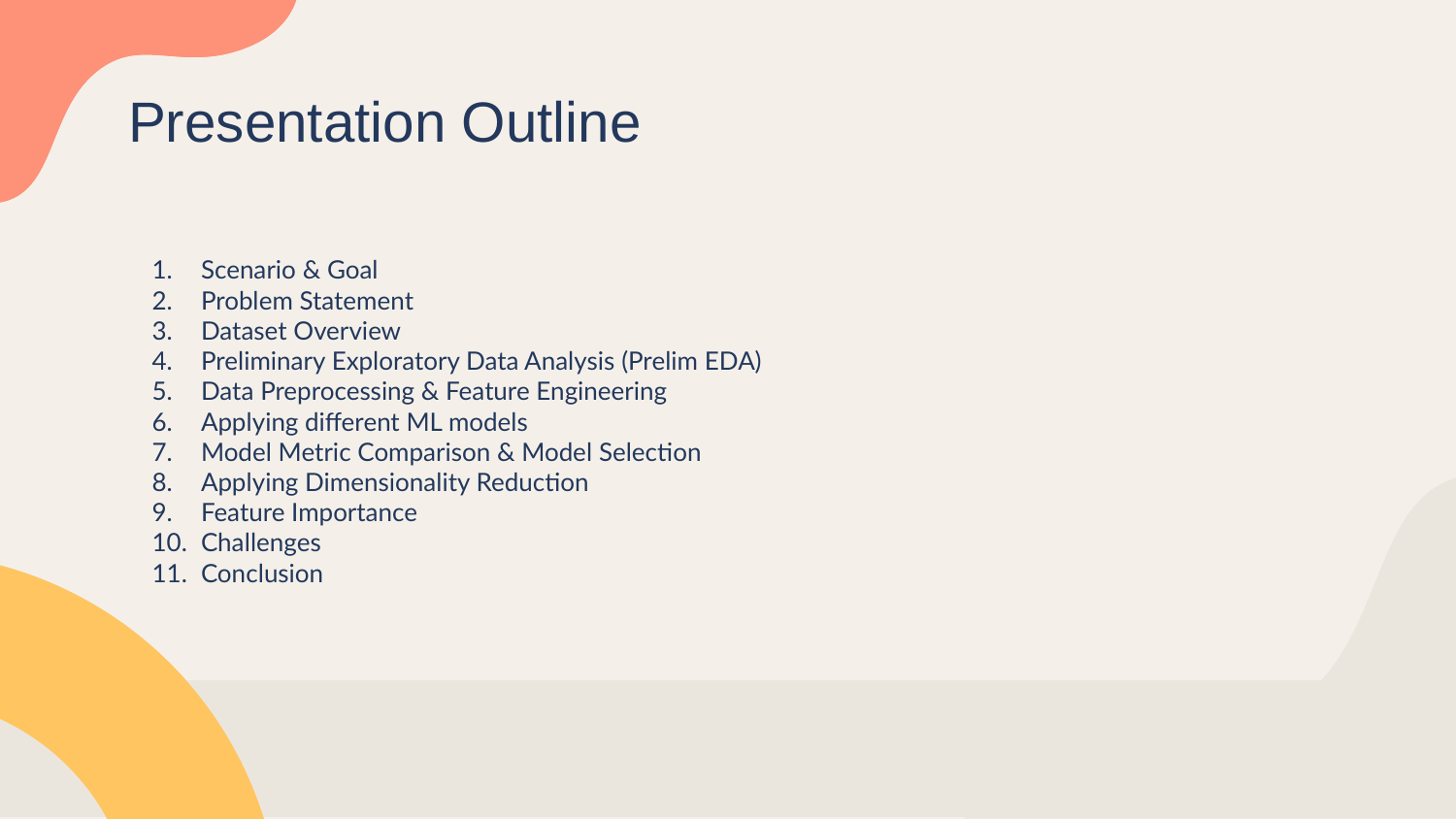

# Presentation Outline

Scenario & Goal
Problem Statement
Dataset Overview
Preliminary Exploratory Data Analysis (Prelim EDA)
Data Preprocessing & Feature Engineering
Applying different ML models
Model Metric Comparison & Model Selection
Applying Dimensionality Reduction
Feature Importance
Challenges
Conclusion